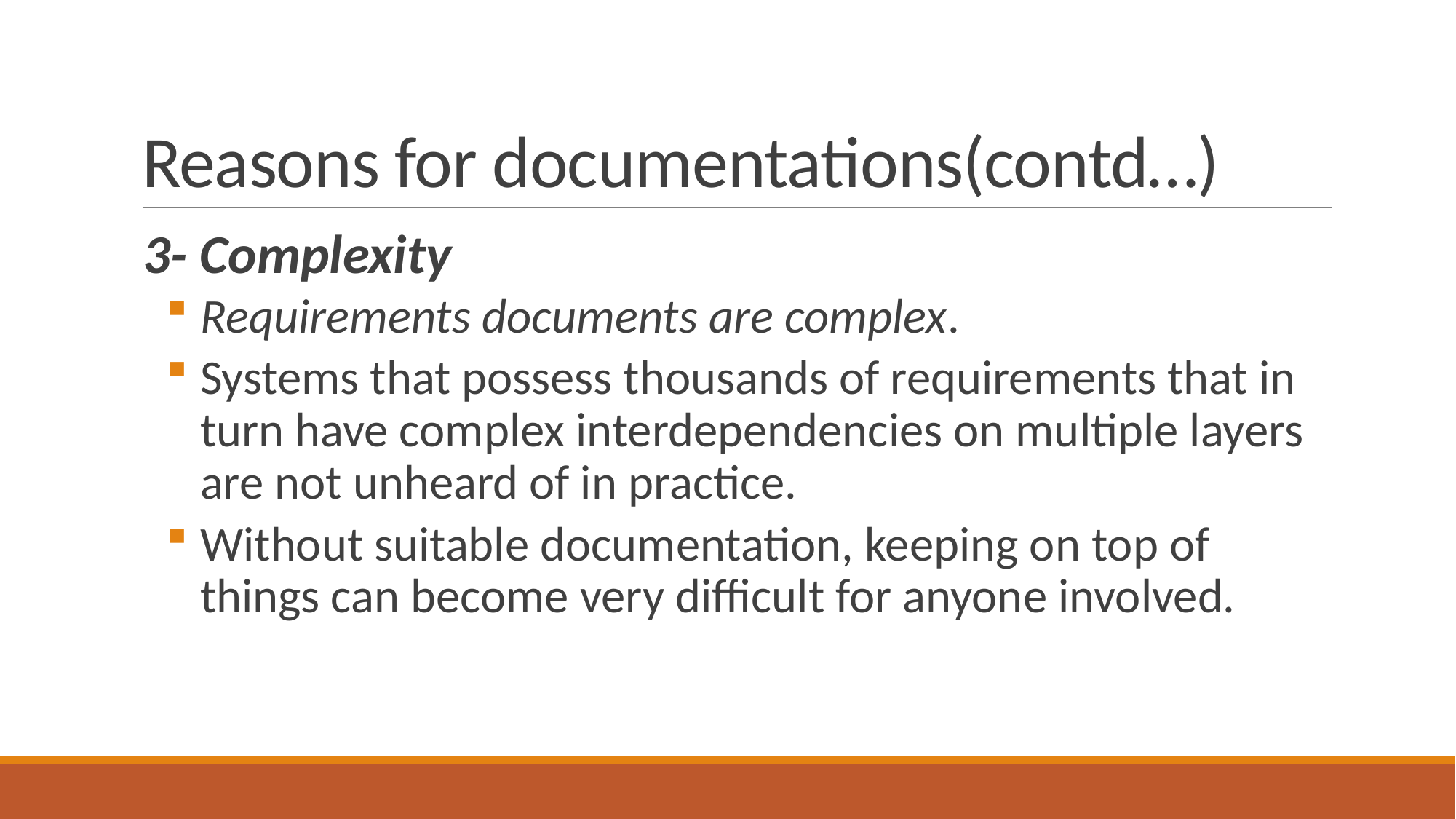

# Reasons for documentations(contd…)
3- Complexity
Requirements documents are complex.
Systems that possess thousands of requirements that in turn have complex interdependencies on multiple layers are not unheard of in practice.
Without suitable documentation, keeping on top of things can become very difficult for anyone involved.